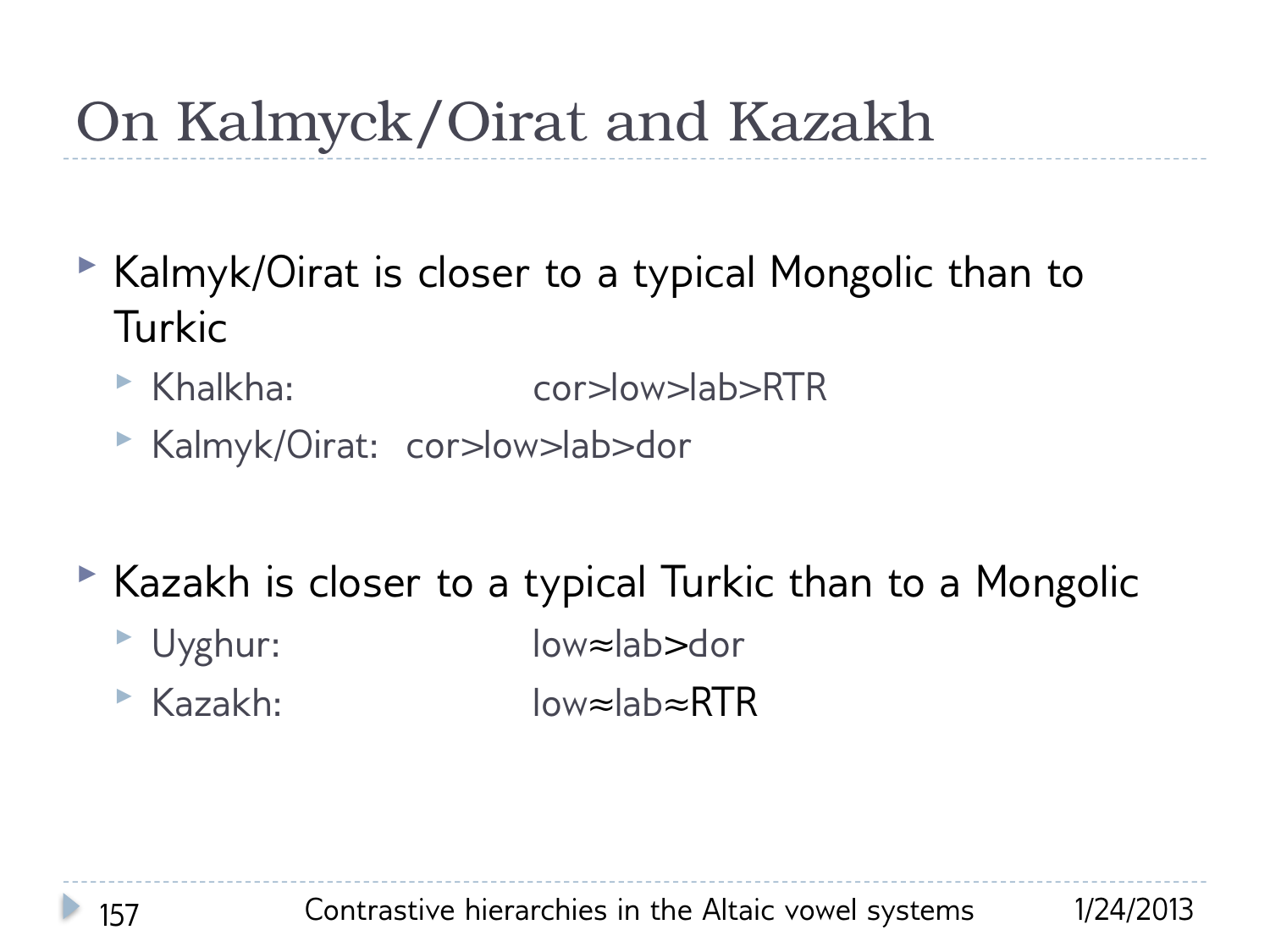

# On Kalmyck/Oirat and Kazakh

Kalmyk/Oirat is closer to a typical Mongolic than to Turkic
Khalkha: 		cor>low>lab>RTR
Kalmyk/Oirat:  	cor>low>lab>dor

Kazakh is closer to a typical Turkic than to a Mongolic
Uyghur:		low≈lab>dor
Kazakh:		low≈lab≈RTR

Contrastive hierarchies in the Altaic vowel systems
1/24/2013
157